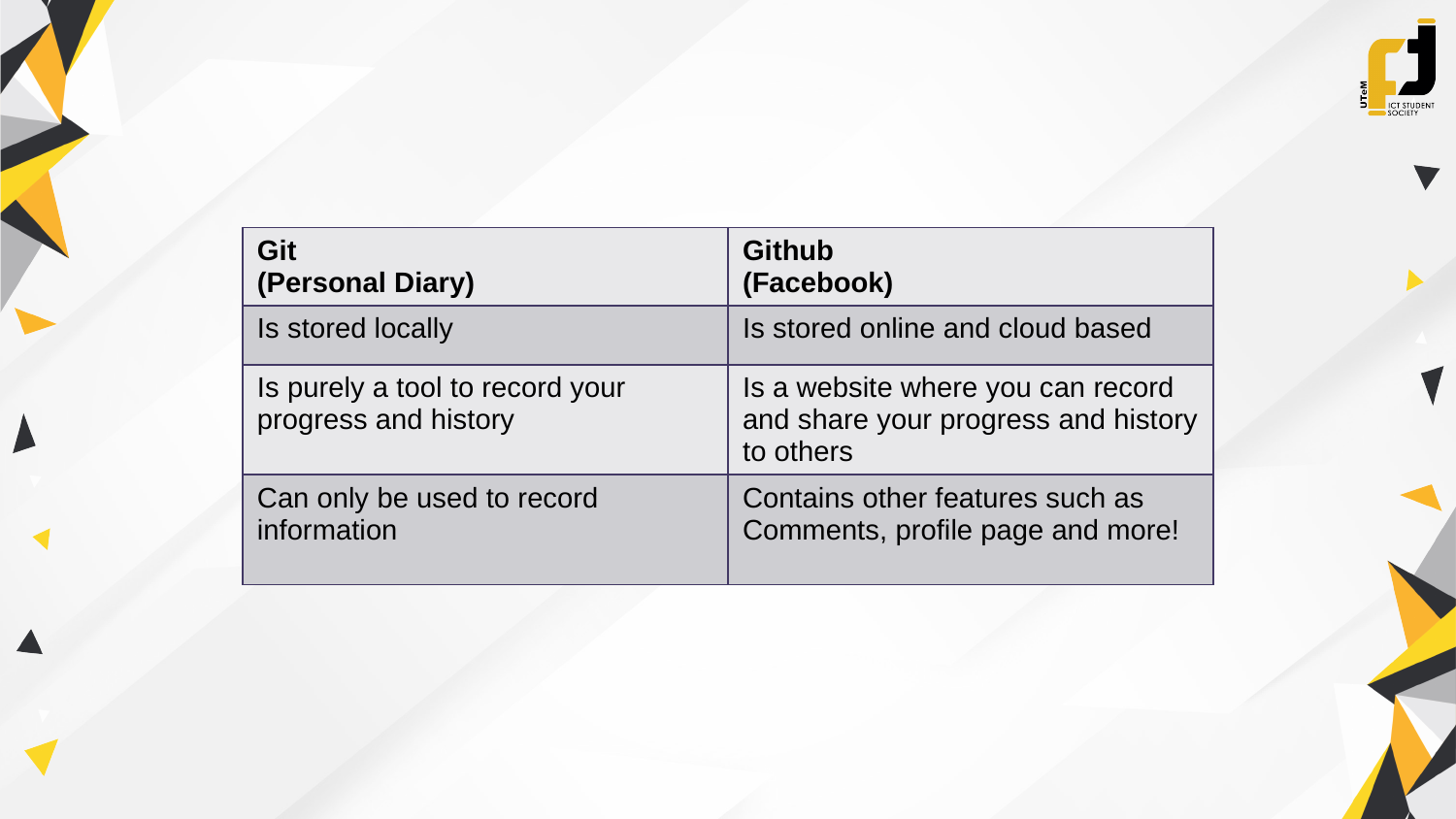

| Git (Personal Diary) | Github (Facebook) |
| --- | --- |
| Is stored locally | Is stored online and cloud based |
| Is purely a tool to record your progress and history | Is a website where you can record and share your progress and history to others |
| Can only be used to record information | Contains other features such as Comments, profile page and more! |